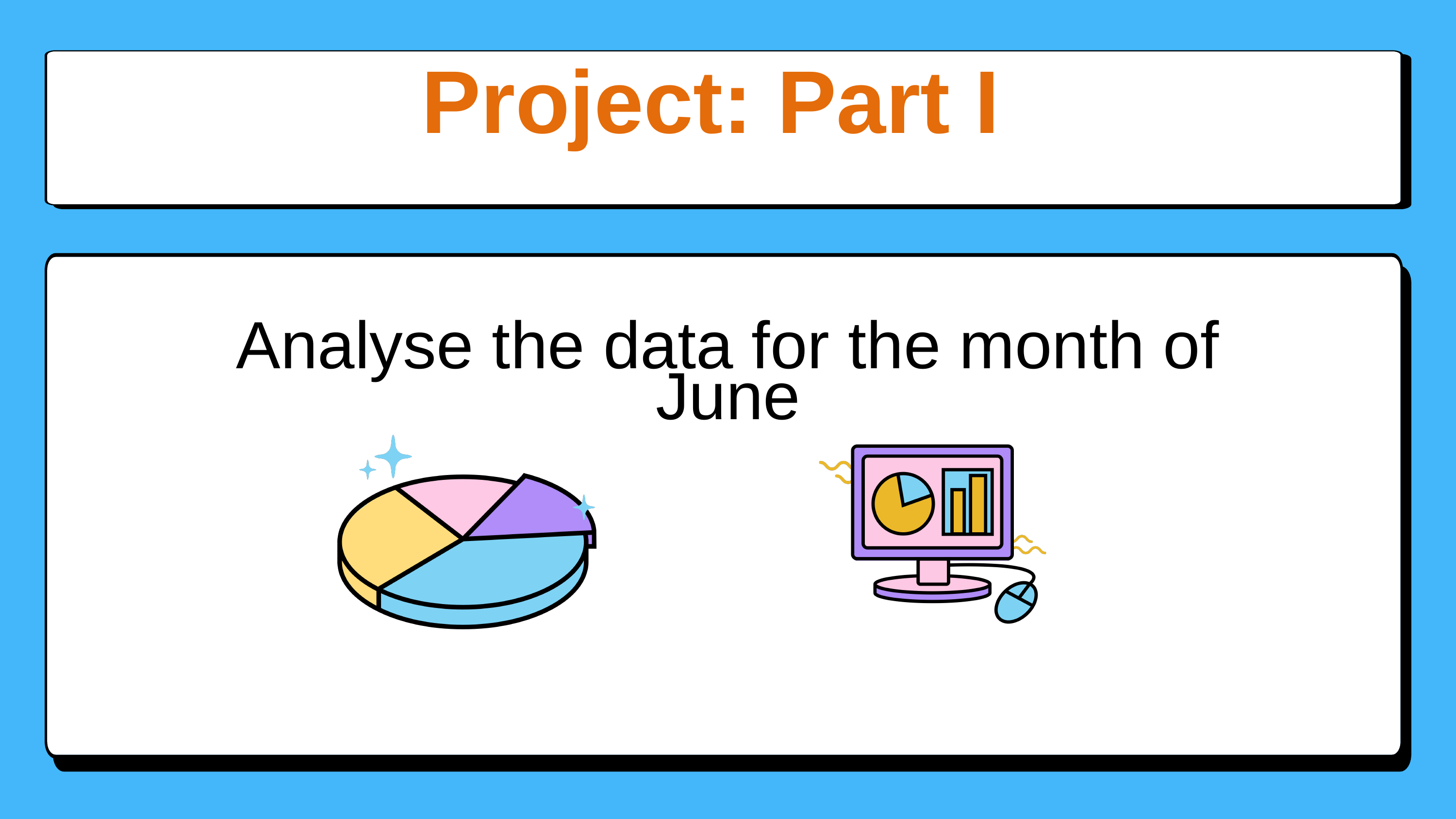

Project: Part I

Analyse the data for the month of June